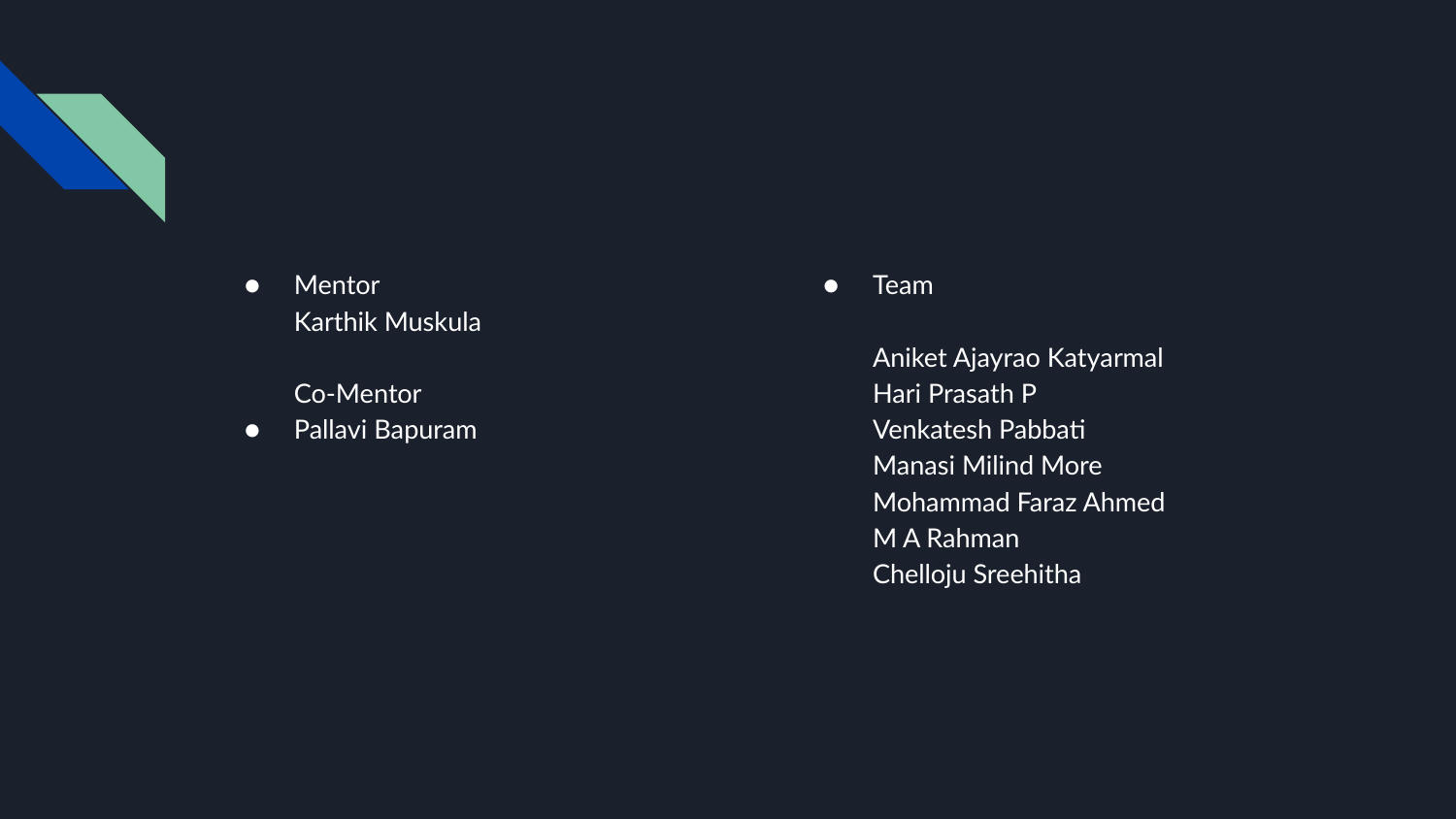

#
Mentor
Karthik Muskula
Co-Mentor
Pallavi Bapuram

Team
Aniket Ajayrao Katyarmal
Hari Prasath P
Venkatesh Pabbati
Manasi Milind More
Mohammad Faraz Ahmed
M A Rahman
Chelloju Sreehitha